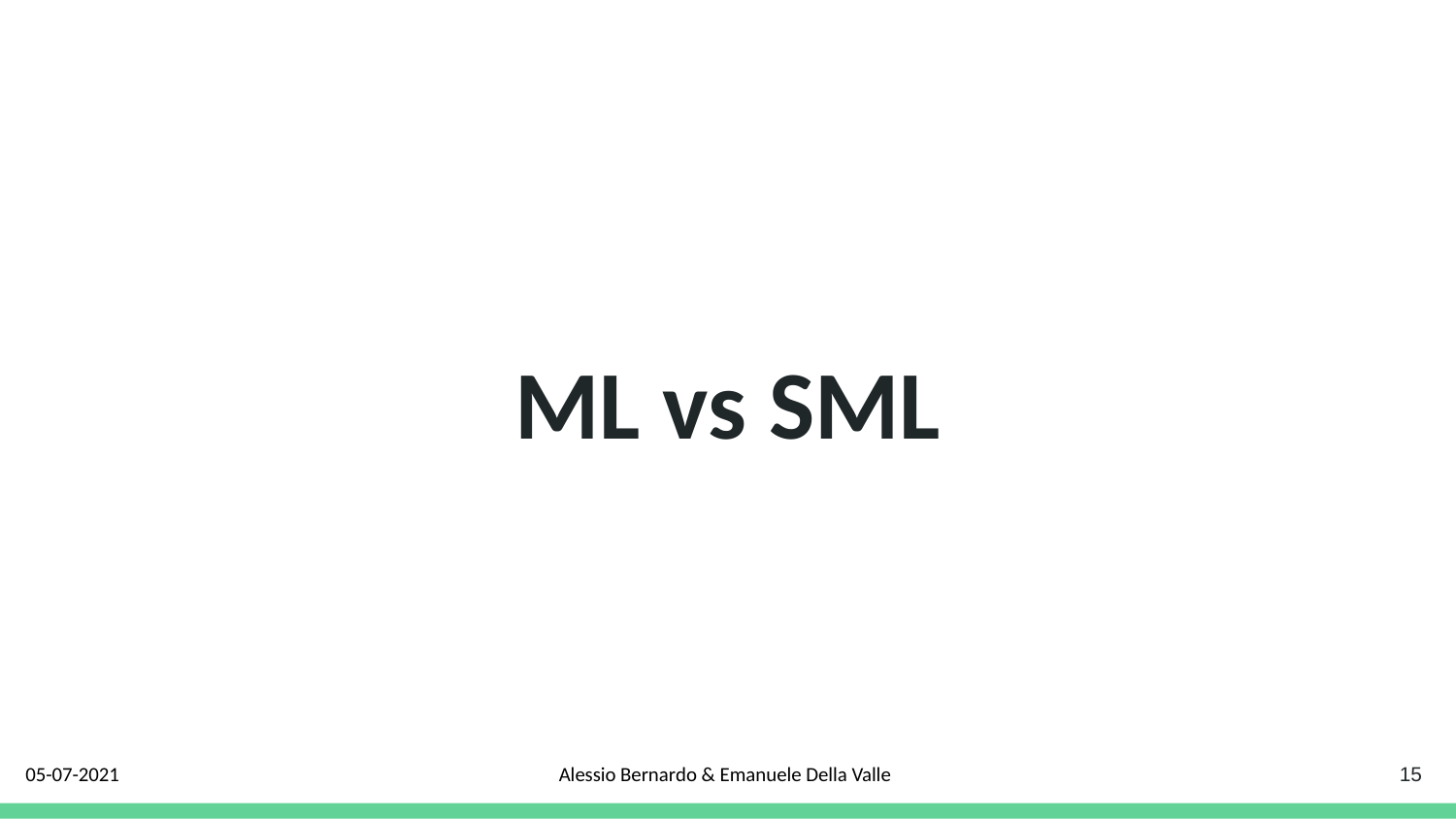

# ML vs SML
15
05-07-2021
Alessio Bernardo & Emanuele Della Valle